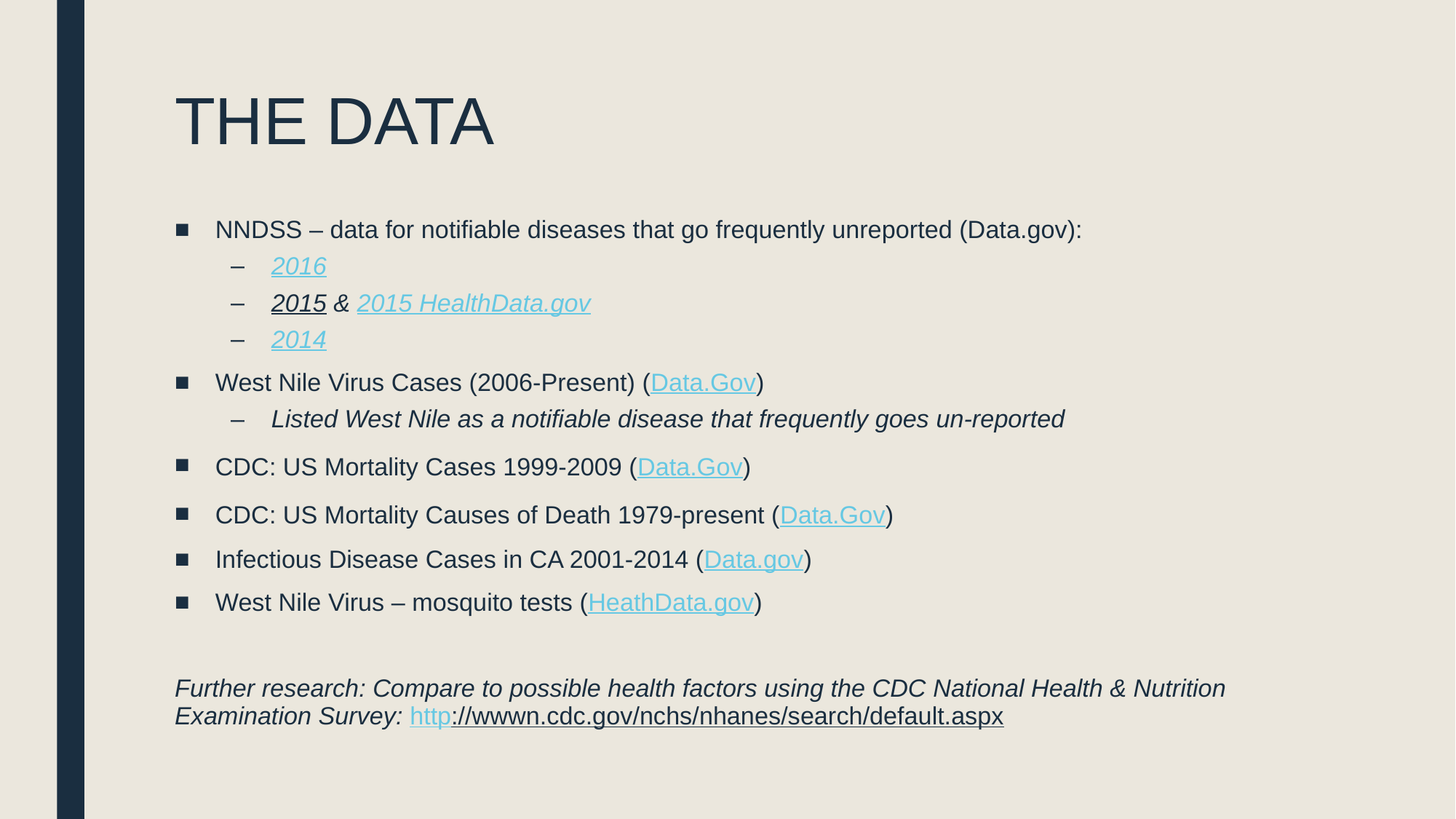

# THE DATA
NNDSS – data for notifiable diseases that go frequently unreported (Data.gov):
2016
2015 & 2015 HealthData.gov
2014
West Nile Virus Cases (2006-Present) (Data.Gov)
Listed West Nile as a notifiable disease that frequently goes un-reported
CDC: US Mortality Cases 1999-2009 (Data.Gov)
CDC: US Mortality Causes of Death 1979-present (Data.Gov)
Infectious Disease Cases in CA 2001-2014 (Data.gov)
West Nile Virus – mosquito tests (HeathData.gov)

Further research: Compare to possible health factors using the CDC National Health & Nutrition Examination Survey: http://wwwn.cdc.gov/nchs/nhanes/search/default.aspx